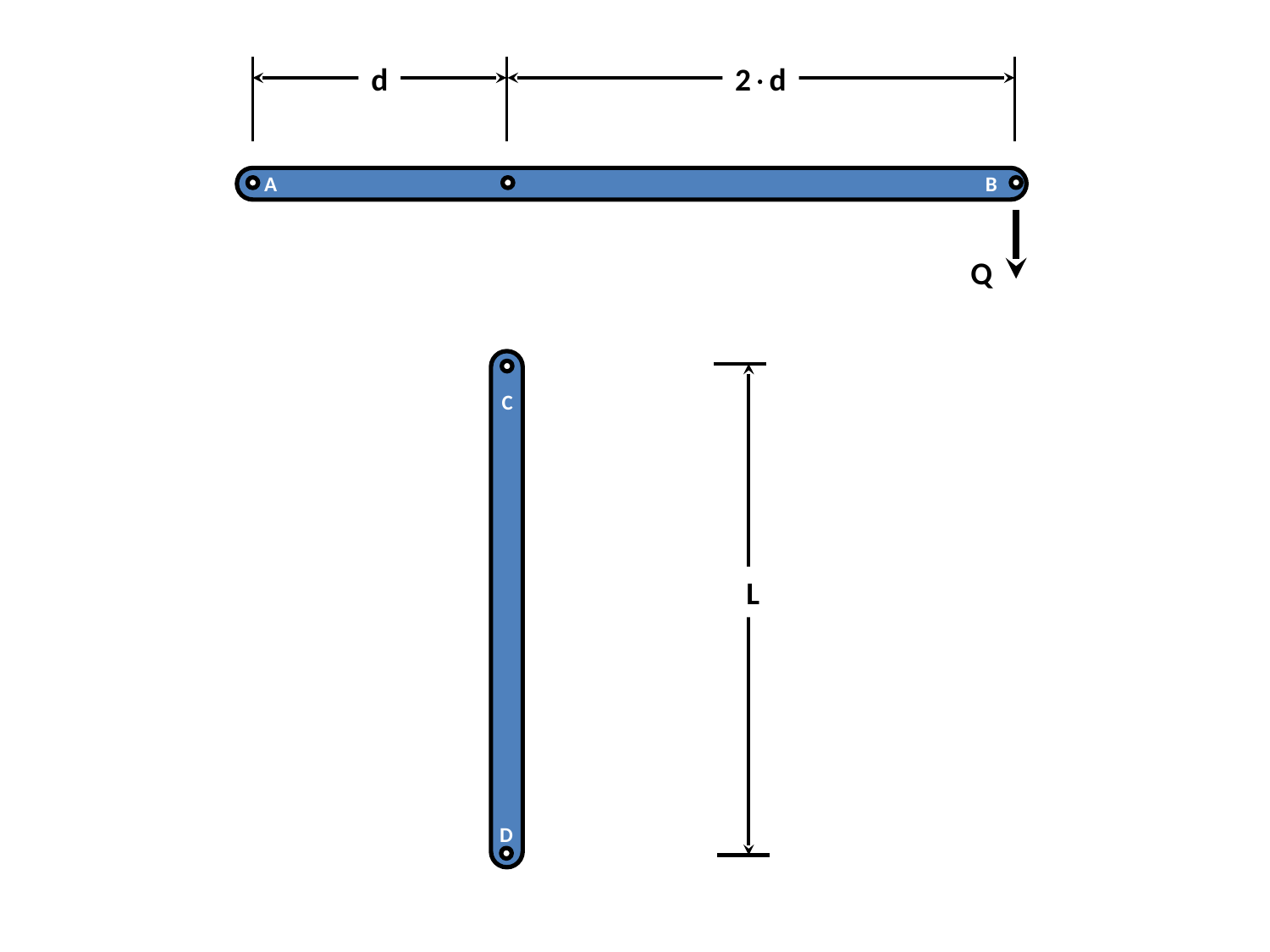

d
2⋅d
B
A

Q

C
L

D